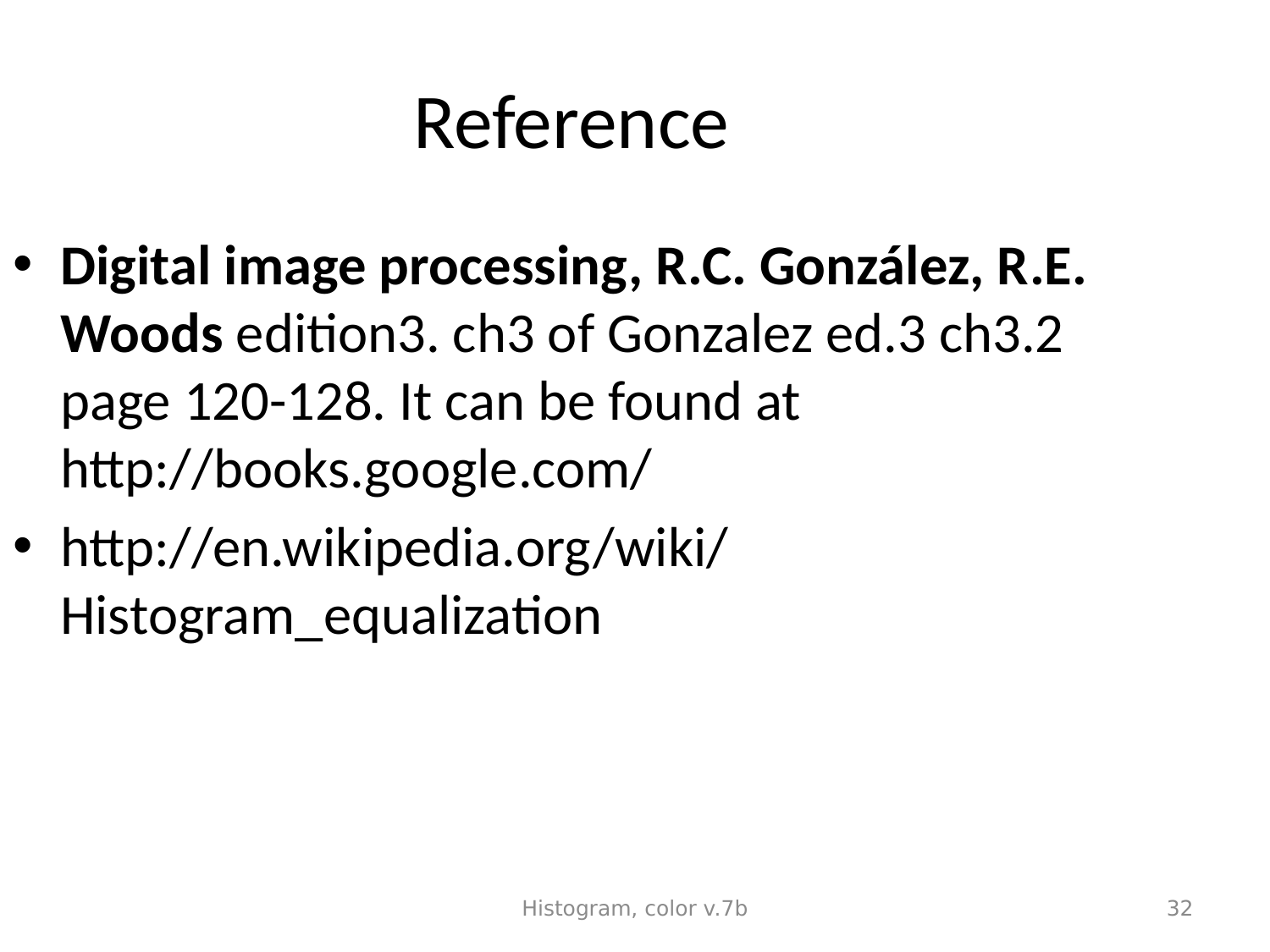

Reference
Digital image processing, R.C. González, R.E. Woods edition3. ch3 of Gonzalez ed.3 ch3.2 page 120-128. It can be found at http://books.google.com/
http://en.wikipedia.org/wiki/Histogram_equalization

Histogram, color v.7b
32